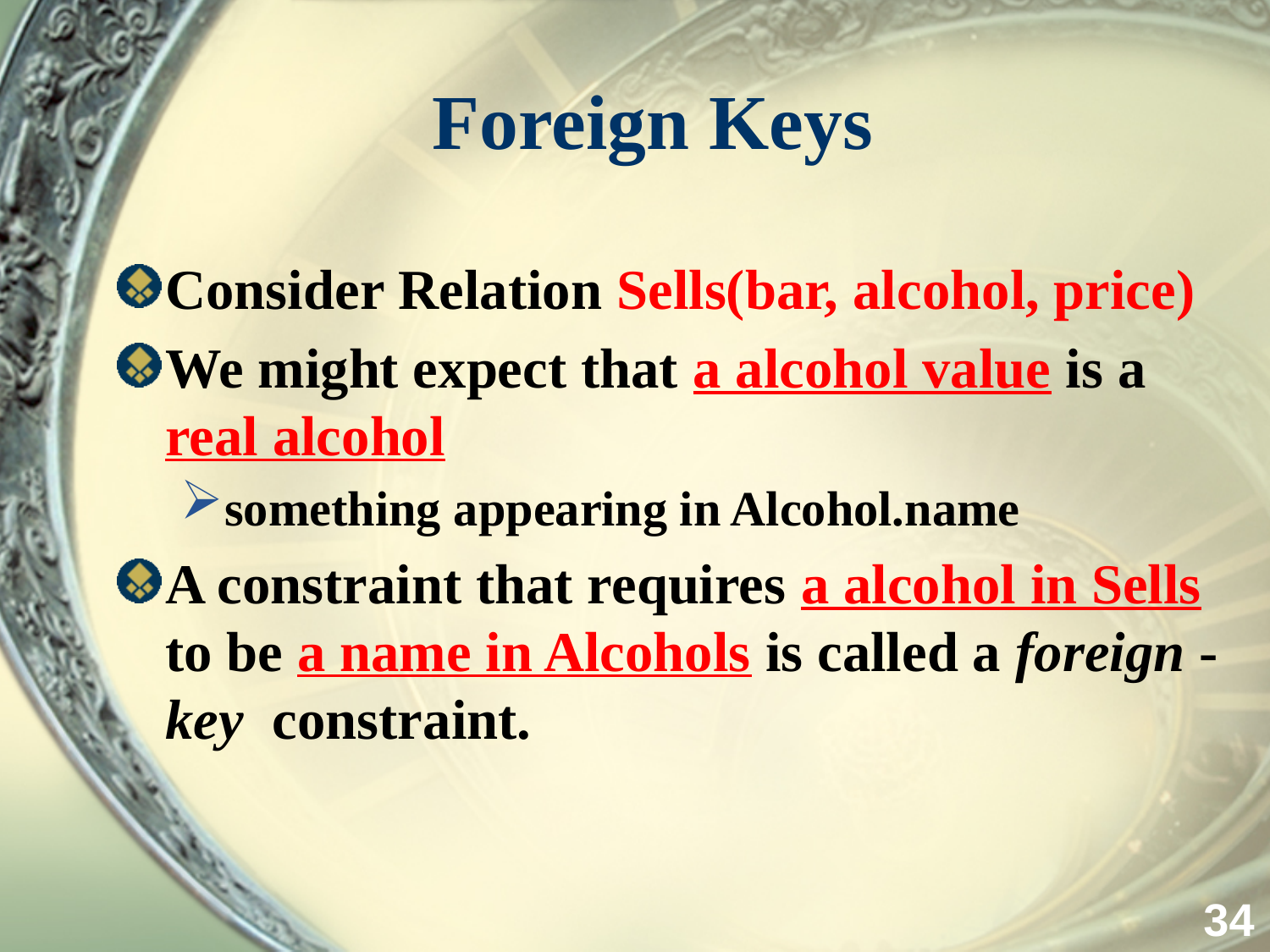

# Foreign Keys
Consider Relation Sells(bar, alcohol, price)
We might expect that a alcohol value is a real alcohol
something appearing in Alcohol.name
A constraint that requires a alcohol in Sells to be a name in Alcohols is called a foreign -key  constraint.
34